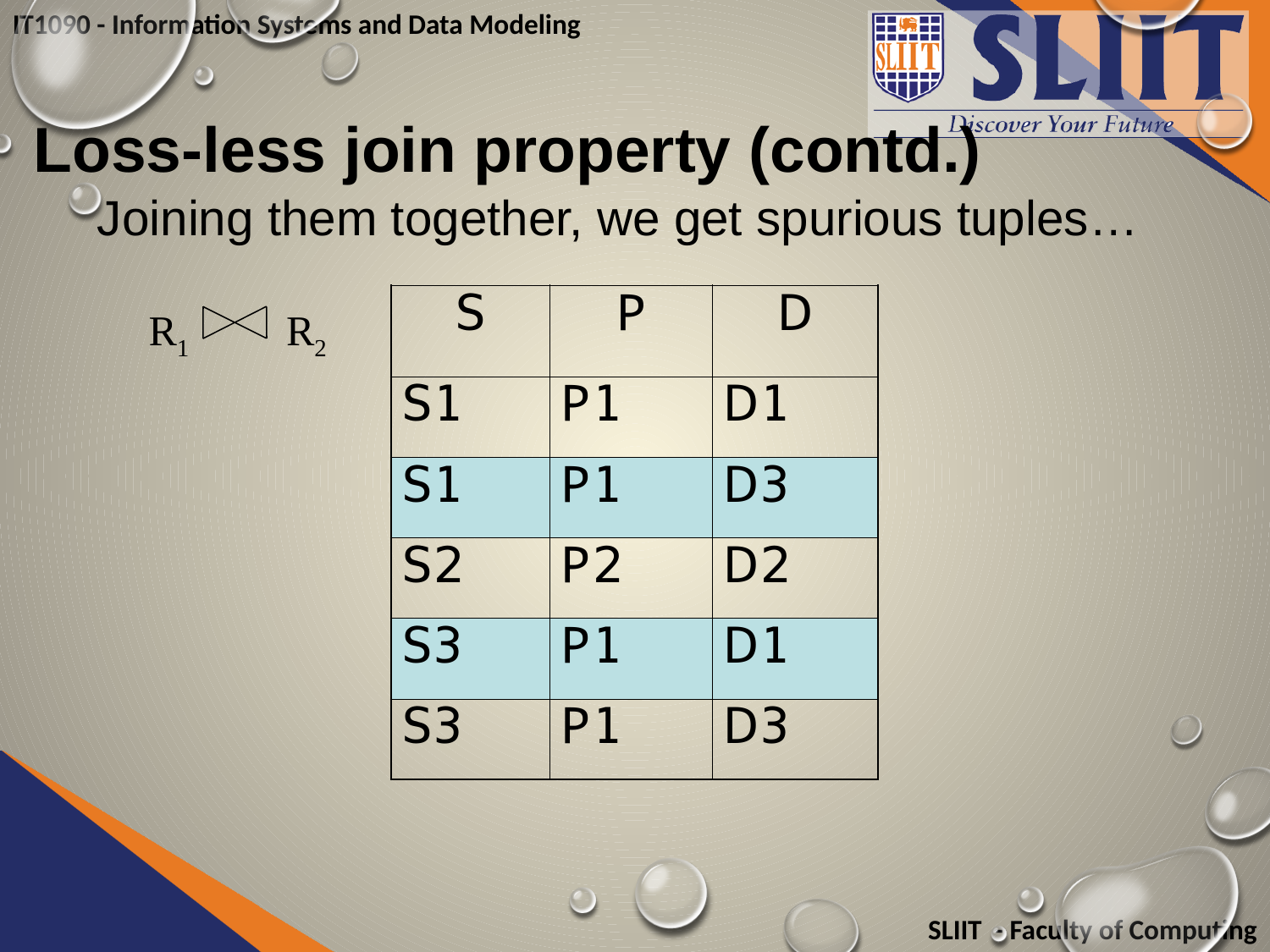

# Loss-less join property (contd.)
Joining them together, we get spurious tuples…

| S | P | D |
| --- | --- | --- |
| S1 | P1 | D1 |
| S1 | P1 | D3 |
| S2 | P2 | D2 |
| S3 | P1 | D1 |
| S3 | P1 | D3 |

R1  	 R2